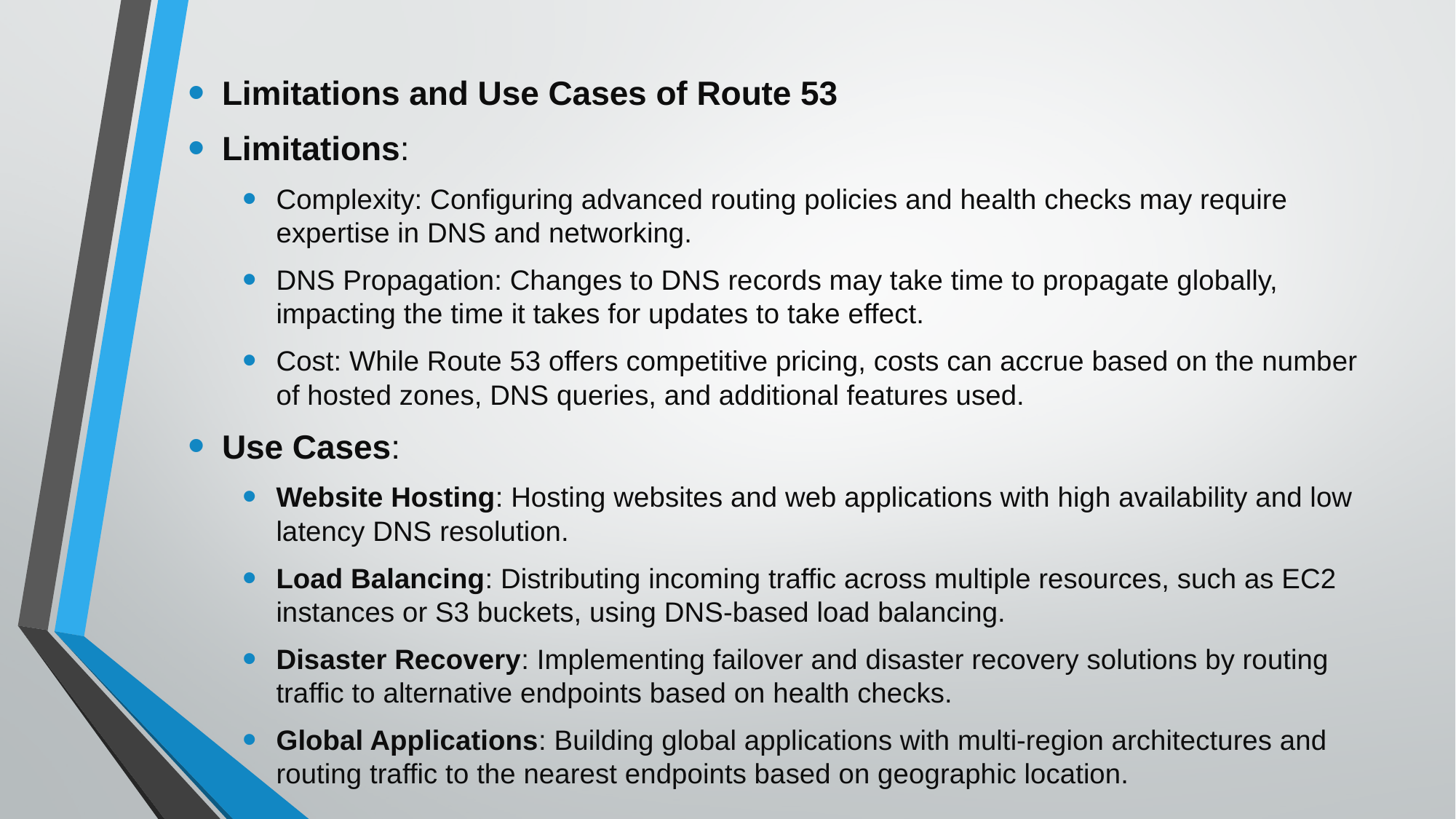

#
Limitations and Use Cases of Route 53
Limitations:
Complexity: Configuring advanced routing policies and health checks may require expertise in DNS and networking.
DNS Propagation: Changes to DNS records may take time to propagate globally, impacting the time it takes for updates to take effect.
Cost: While Route 53 offers competitive pricing, costs can accrue based on the number of hosted zones, DNS queries, and additional features used.
Use Cases:
Website Hosting: Hosting websites and web applications with high availability and low latency DNS resolution.
Load Balancing: Distributing incoming traffic across multiple resources, such as EC2 instances or S3 buckets, using DNS-based load balancing.
Disaster Recovery: Implementing failover and disaster recovery solutions by routing traffic to alternative endpoints based on health checks.
Global Applications: Building global applications with multi-region architectures and routing traffic to the nearest endpoints based on geographic location.